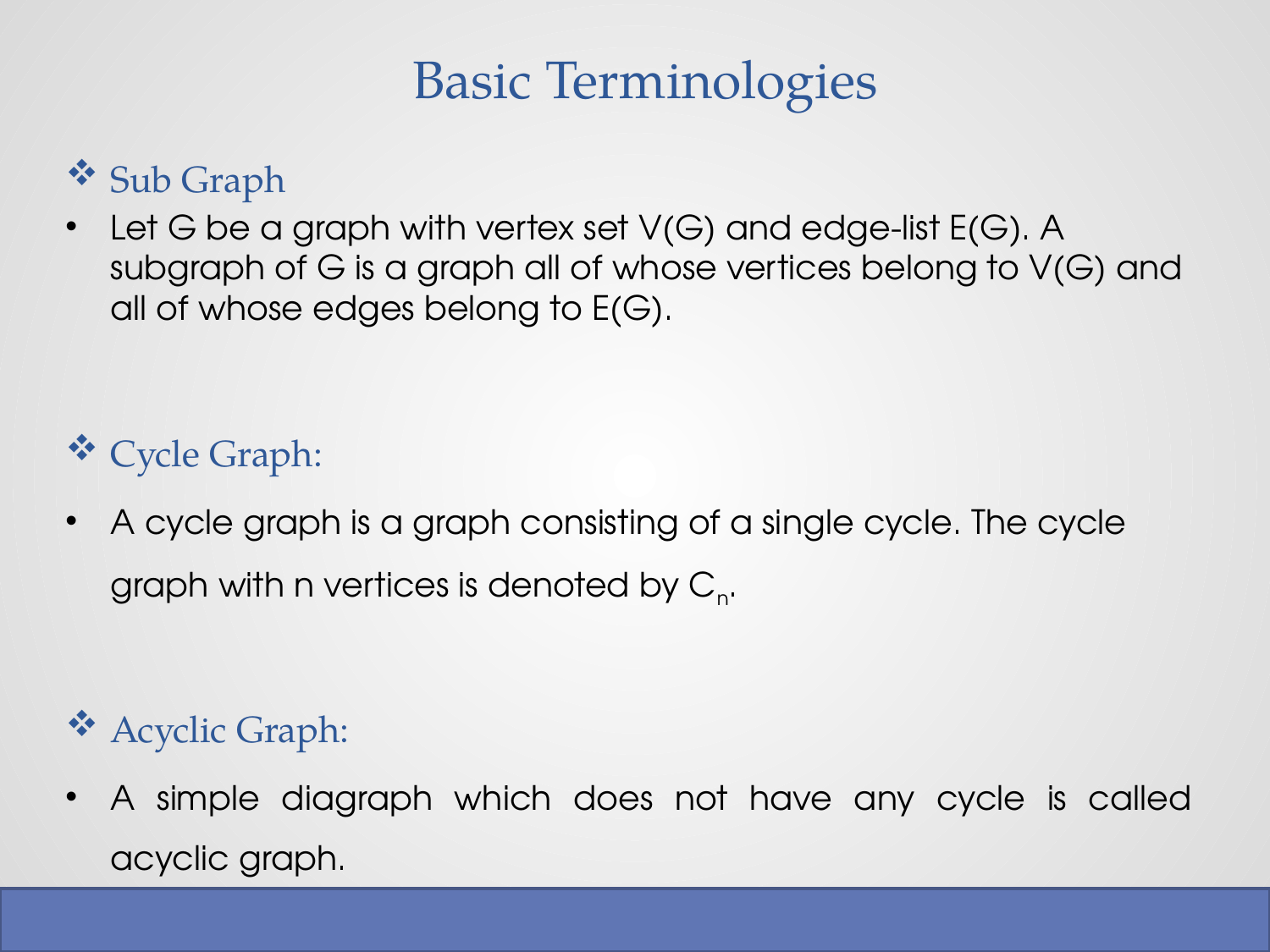

# Basic Terminologies
Sub Graph
Let G be a graph with vertex set V(G) and edge-list E(G). A subgraph of G is a graph all of whose vertices belong to V(G) and all of whose edges belong to E(G).

Cycle Graph:
A cycle graph is a graph consisting of a single cycle. The cycle graph with n vertices is denoted by Cn.

Acyclic Graph:
A simple diagraph which does not have any cycle is called acyclic graph.